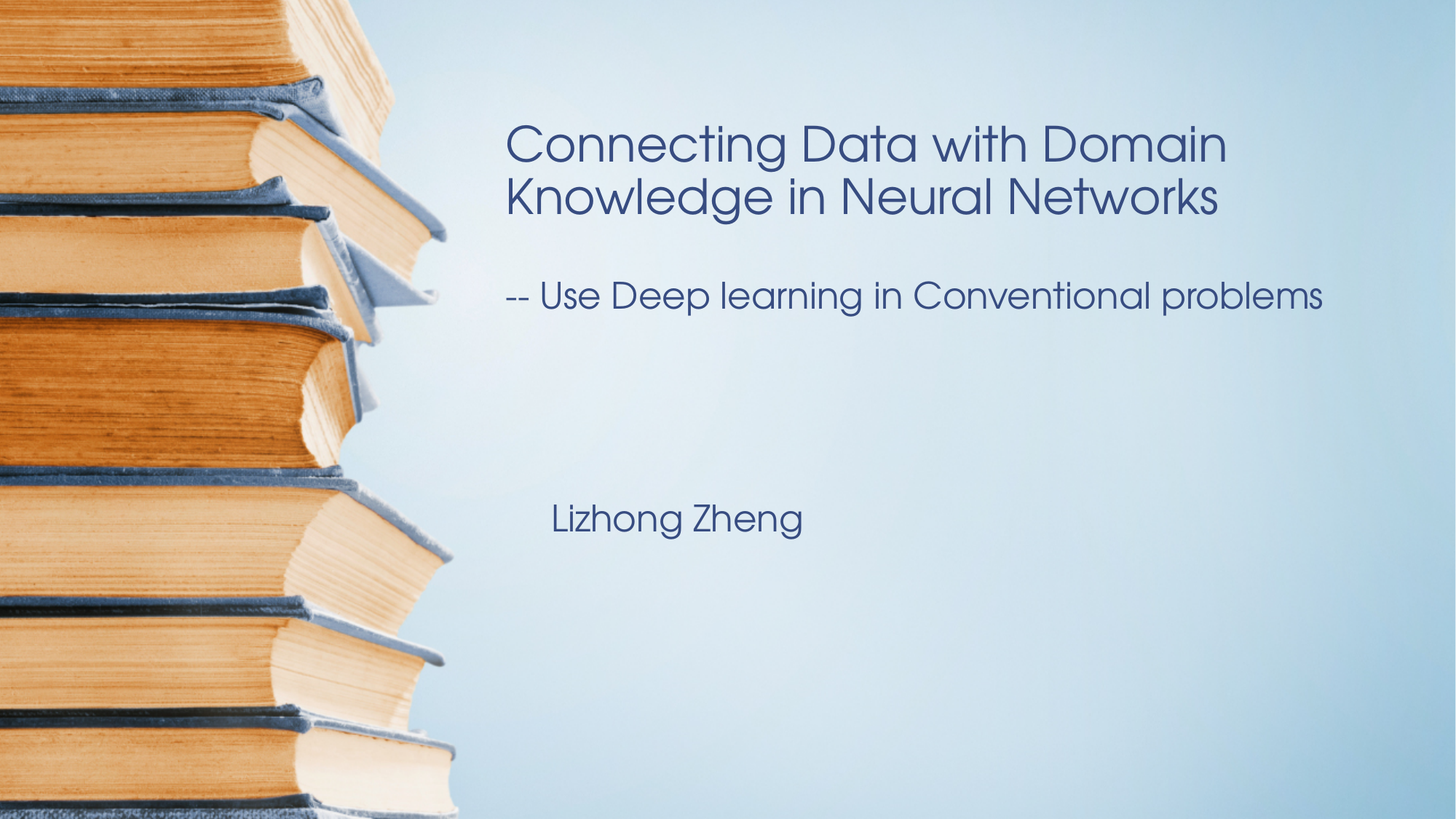

# Connecting Data with Domain Knowledge in Neural Networks -- Use Deep learning in Conventional problems
Lizhong Zheng